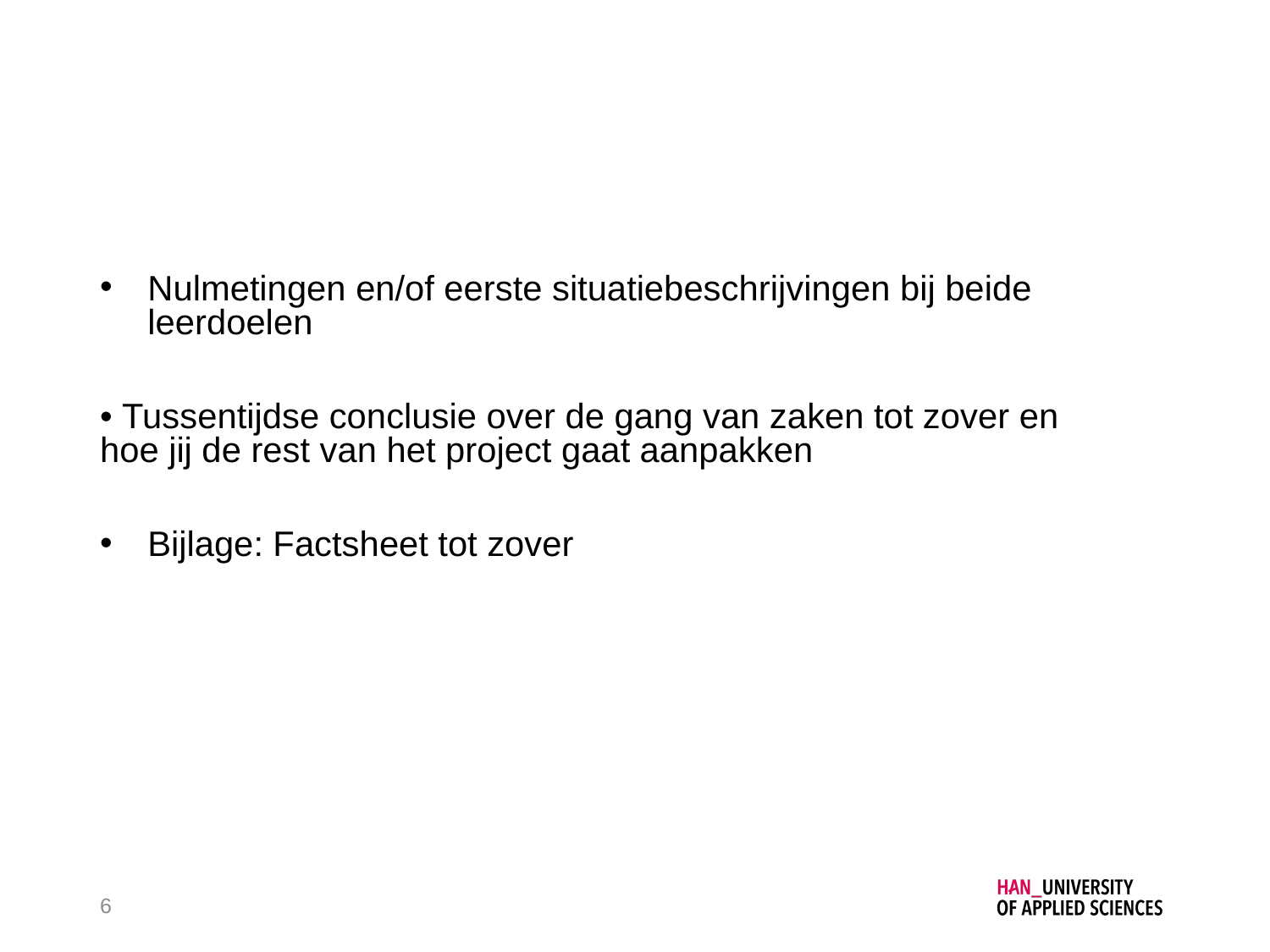

#
Nulmetingen en/of eerste situatiebeschrijvingen bij beide leerdoelen

• Tussentijdse conclusie over de gang van zaken tot zover en 	hoe jij de rest van het project gaat aanpakken

Bijlage: Factsheet tot zover

6